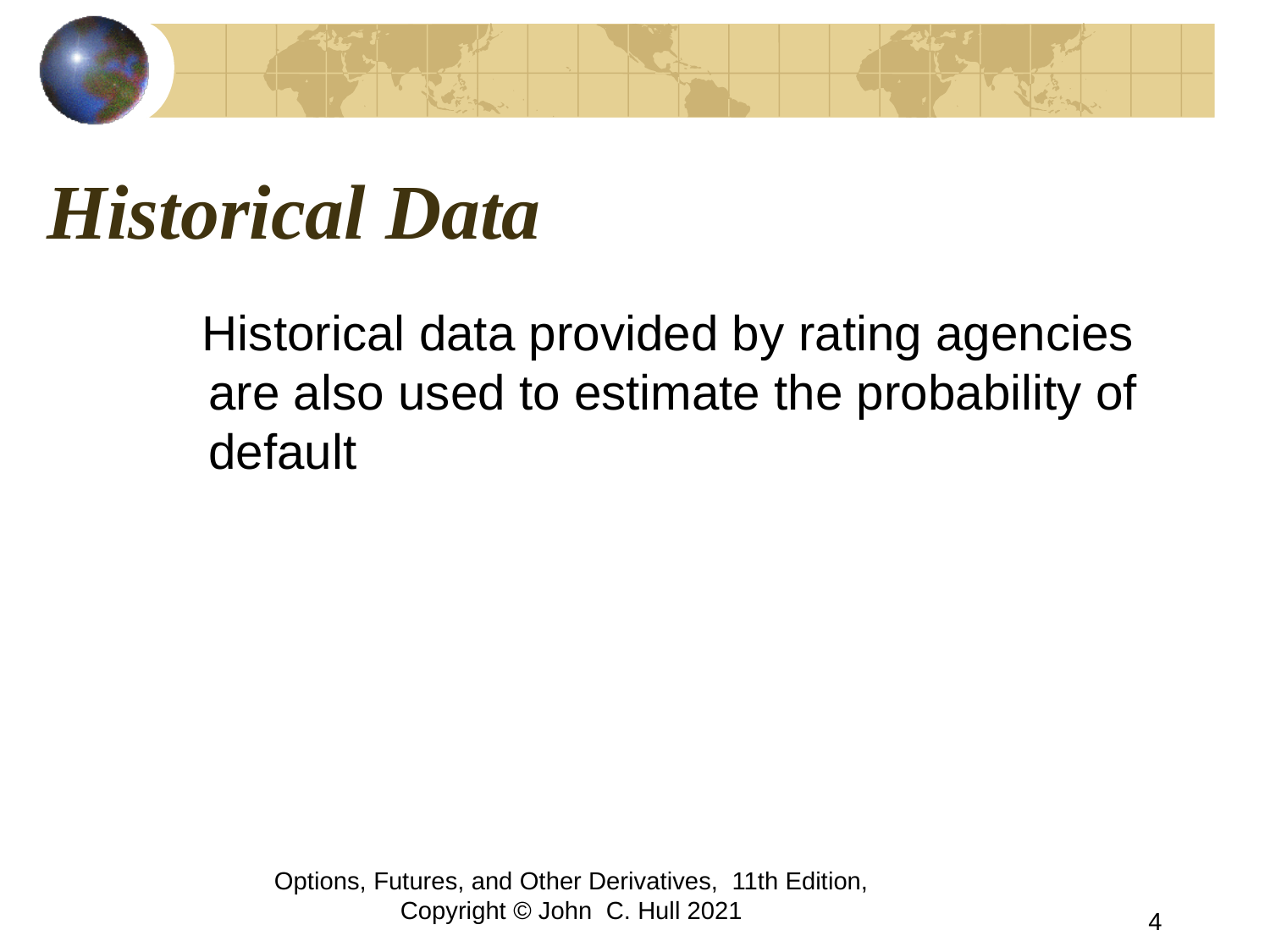

# Historical Data
   Historical data provided by rating agencies are also used to estimate the probability of default
Options, Futures, and Other Derivatives,  11th Edition, Copyright © John  C. Hull 2021
4